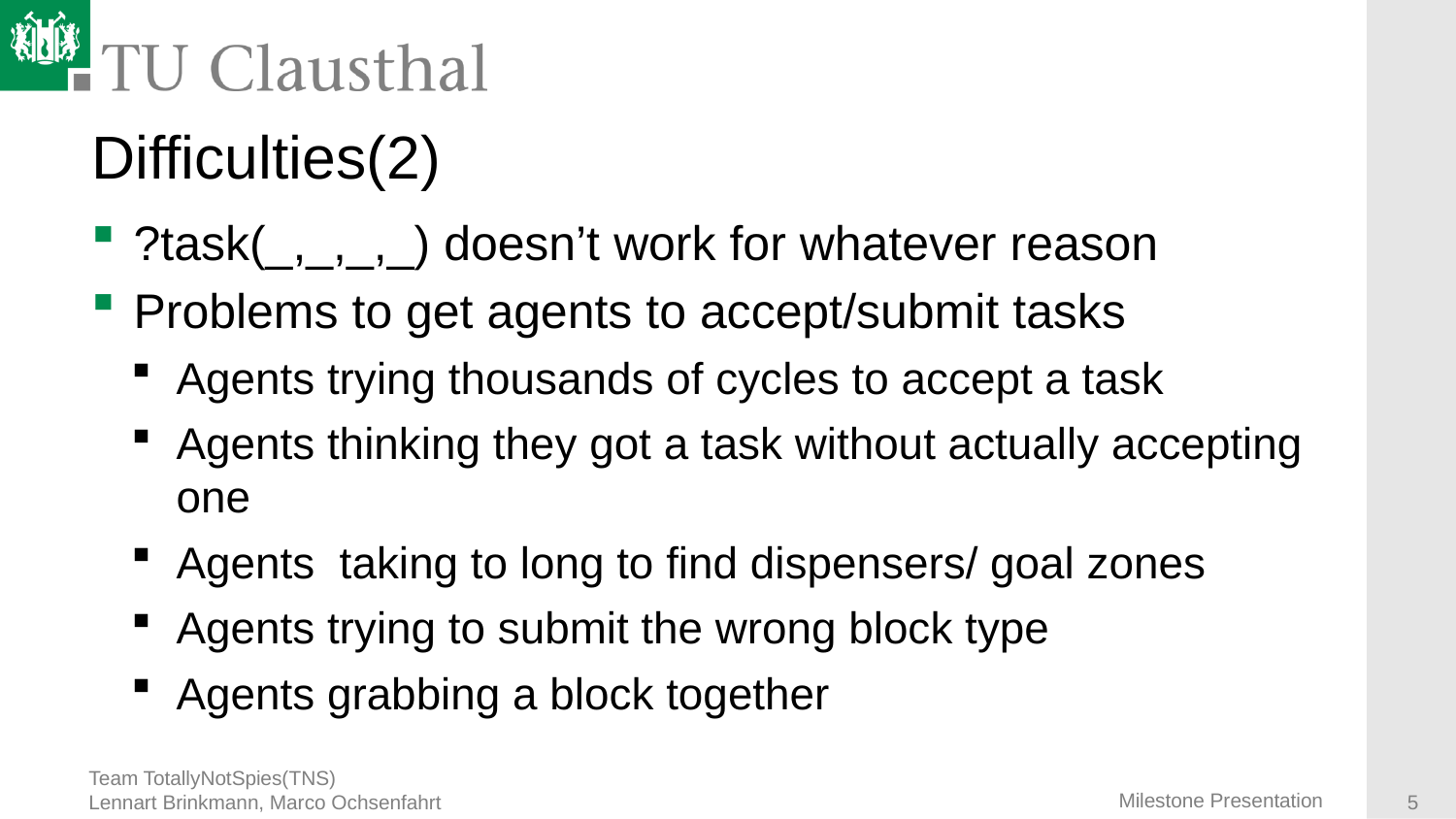

# Difficulties(2)
?task(_,_,_,_) doesn’t work for whatever reason
Problems to get agents to accept/submit tasks
Agents trying thousands of cycles to accept a task
Agents thinking they got a task without actually accepting one
Agents  taking to long to find dispensers/ goal zones
Agents trying to submit the wrong block type
Agents grabbing a block together